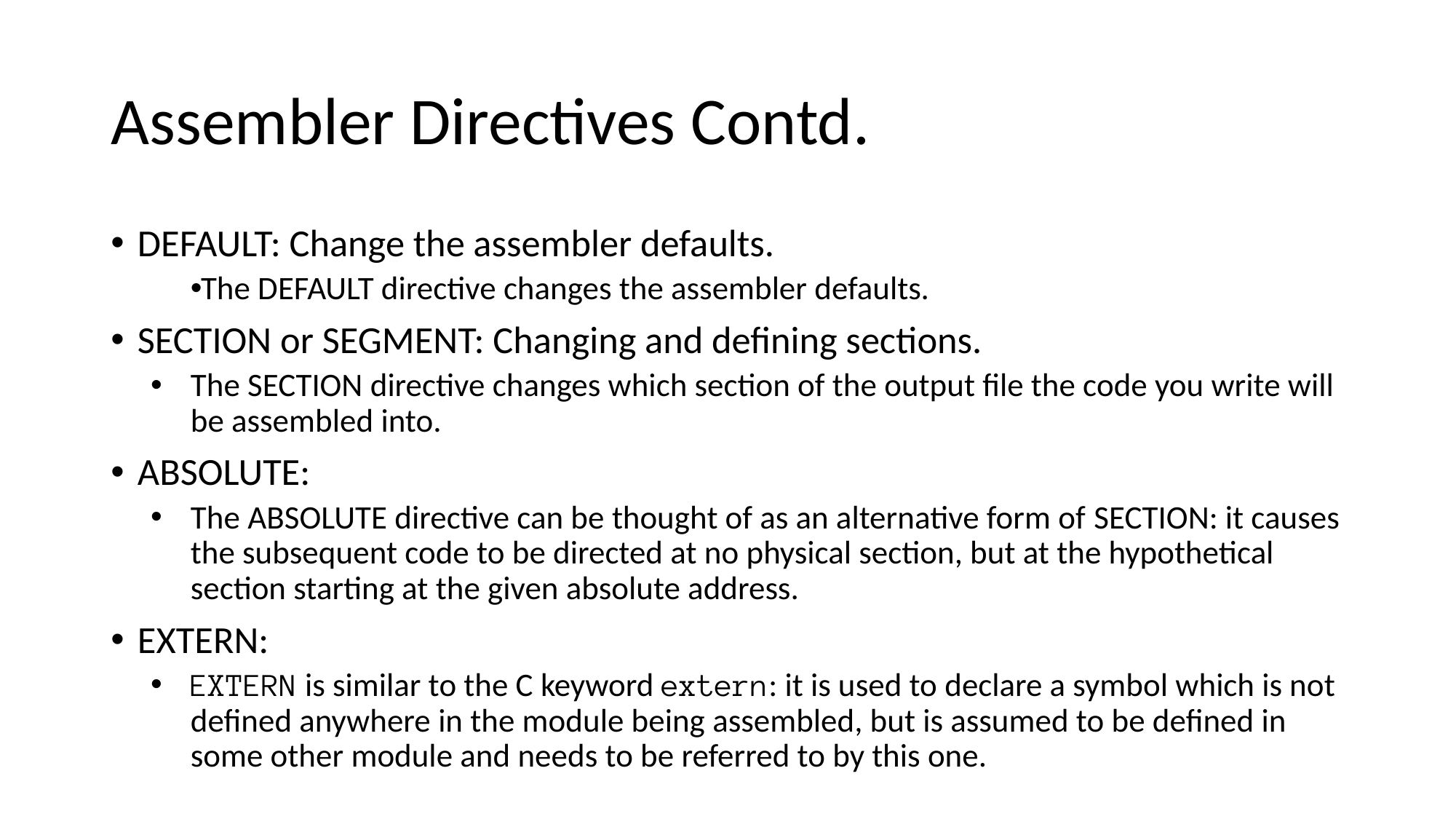

# Assembler Directives Contd.
DEFAULT: Change the assembler defaults.
The DEFAULT directive changes the assembler defaults.
SECTION or SEGMENT: Changing and defining sections.
The SECTION directive changes which section of the output file the code you write will be assembled into.
ABSOLUTE:
The ABSOLUTE directive can be thought of as an alternative form of SECTION: it causes the subsequent code to be directed at no physical section, but at the hypothetical section starting at the given absolute address.
EXTERN:
EXTERN is similar to the C keyword extern: it is used to declare a symbol which is not defined anywhere in the module being assembled, but is assumed to be defined in some other module and needs to be referred to by this one.